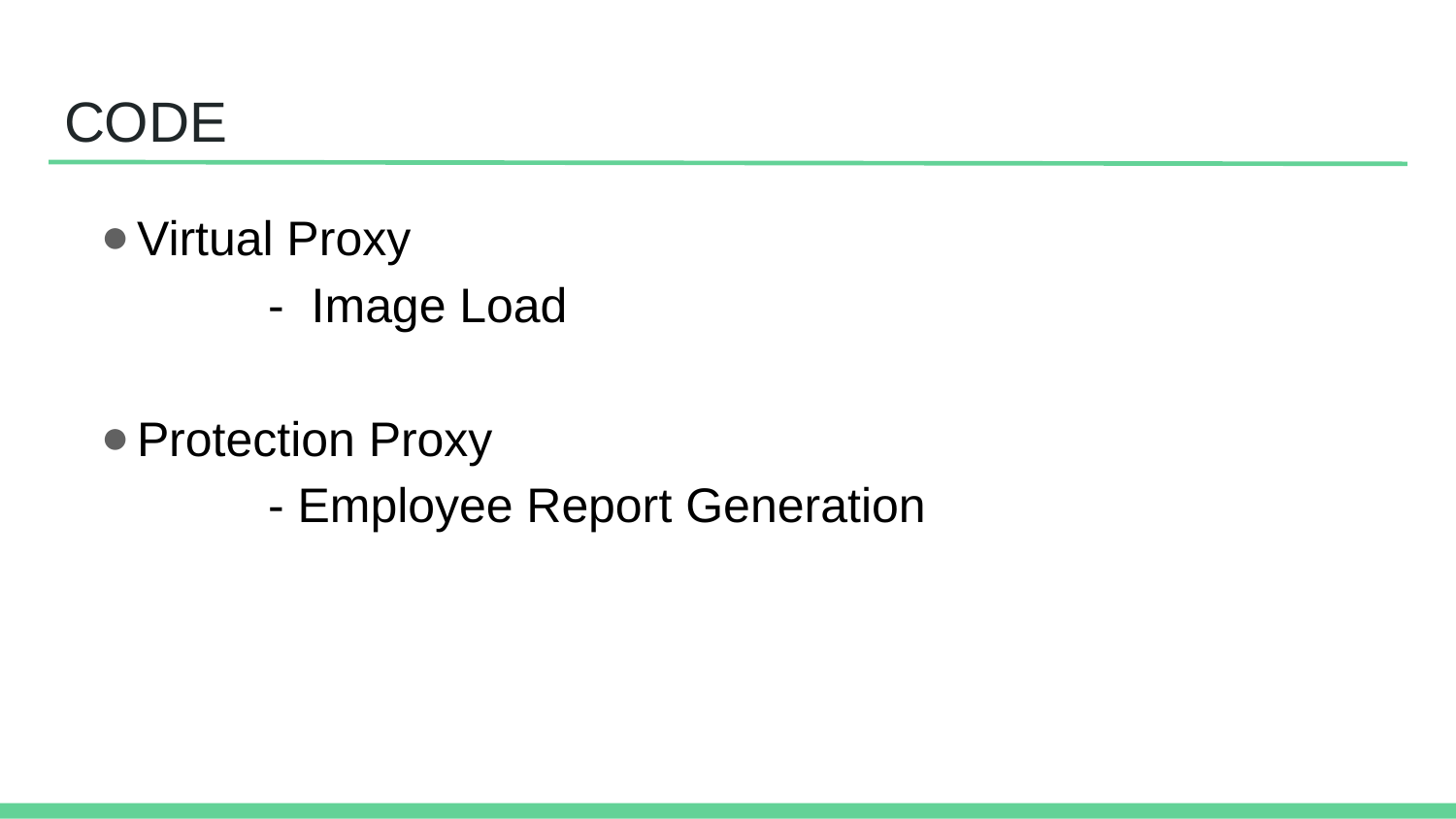

# CODE

Virtual Proxy
               -  Image Load

Protection Proxy
               - Employee Report Generation